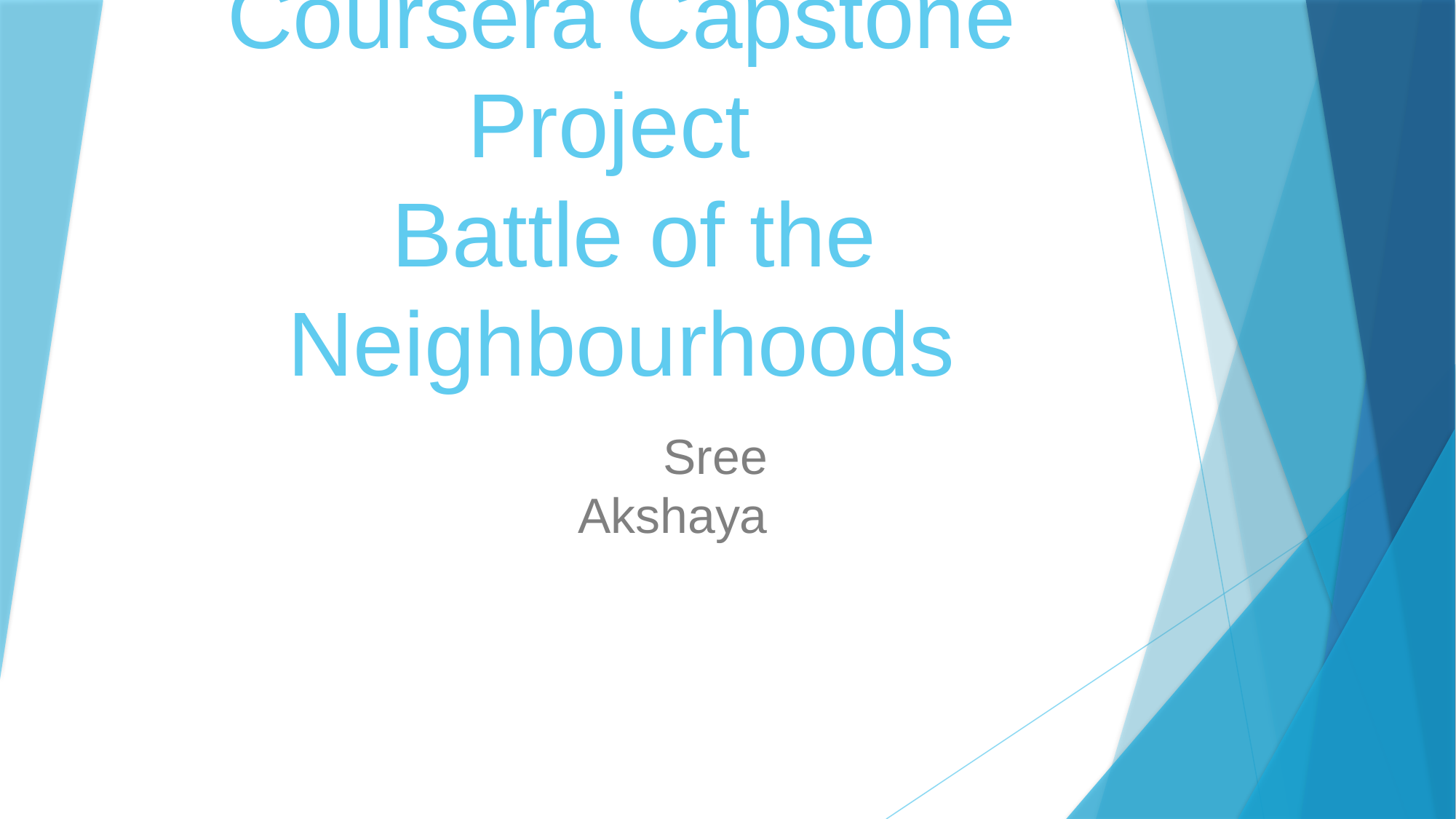

# Coursera Capstone Project Battle of the Neighbourhoods
Sree Akshaya